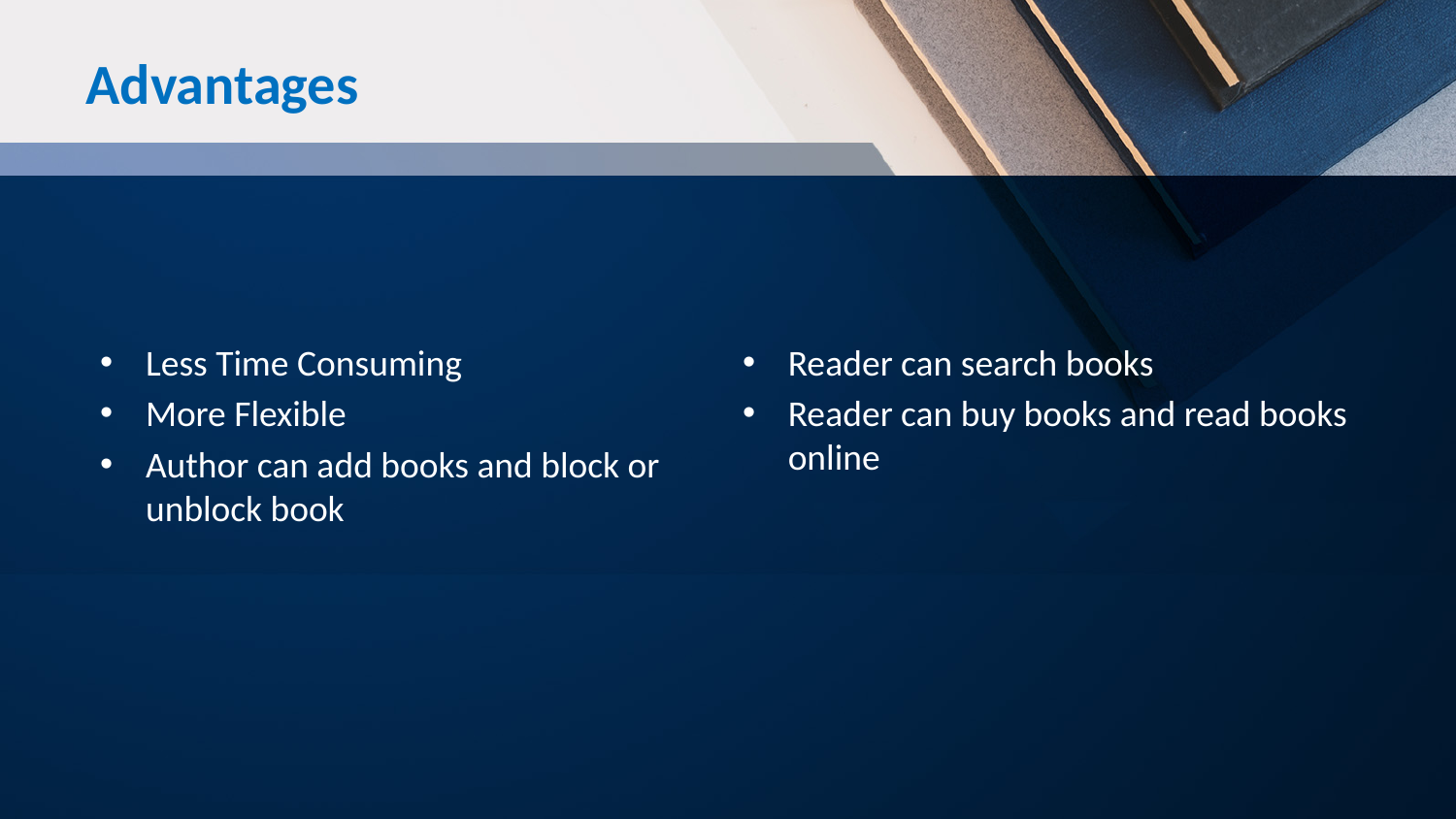

# Advantages
Less Time Consuming
More Flexible
Author can add books and block or unblock book
Reader can search books
Reader can buy books and read books online